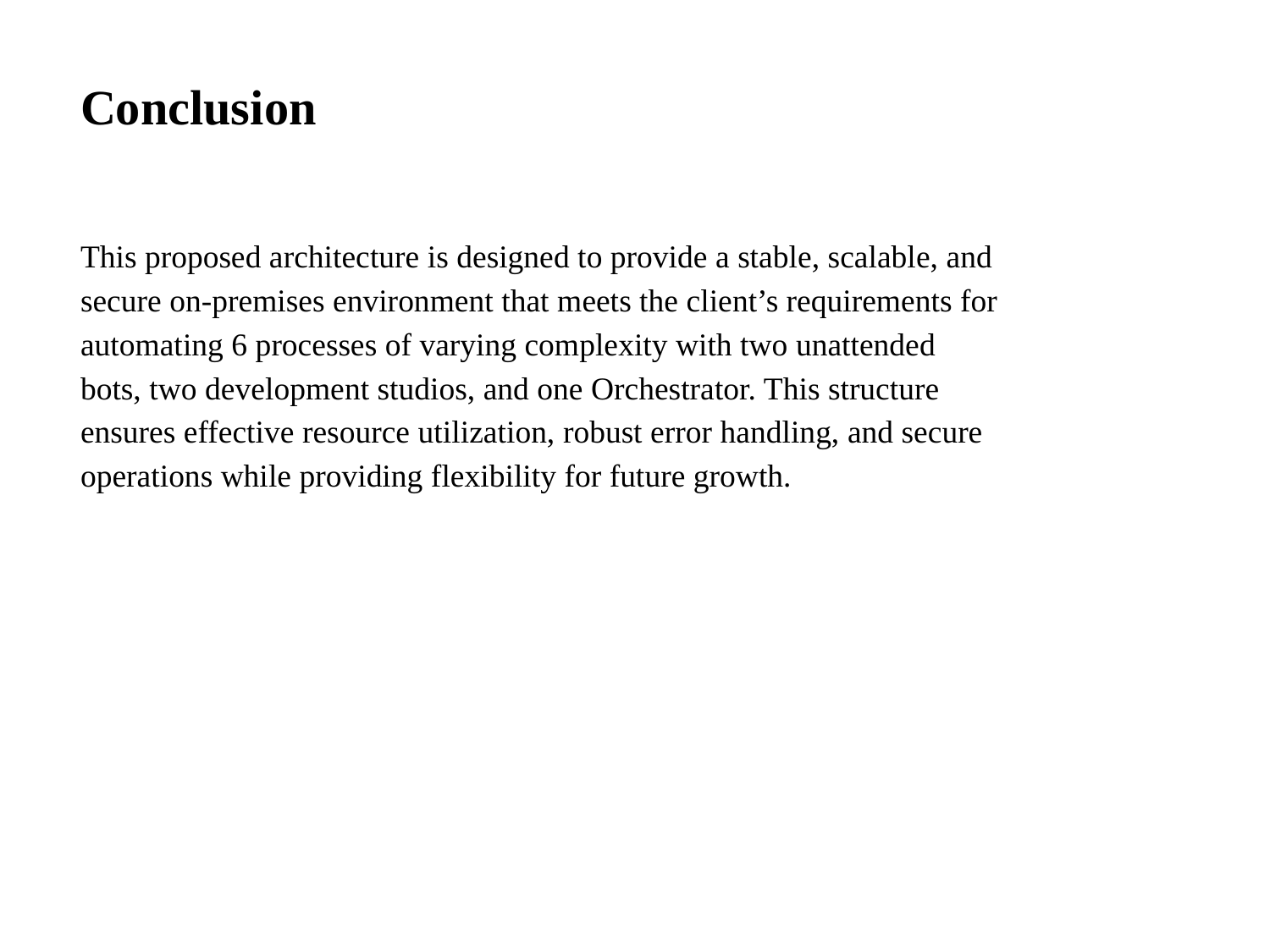

Conclusion

This proposed architecture is designed to provide a stable, scalable, and secure on-premises environment that meets the client’s requirements for automating 6 processes of varying complexity with two unattended bots, two development studios, and one Orchestrator. This structure ensures effective resource utilization, robust error handling, and secure operations while providing flexibility for future growth.